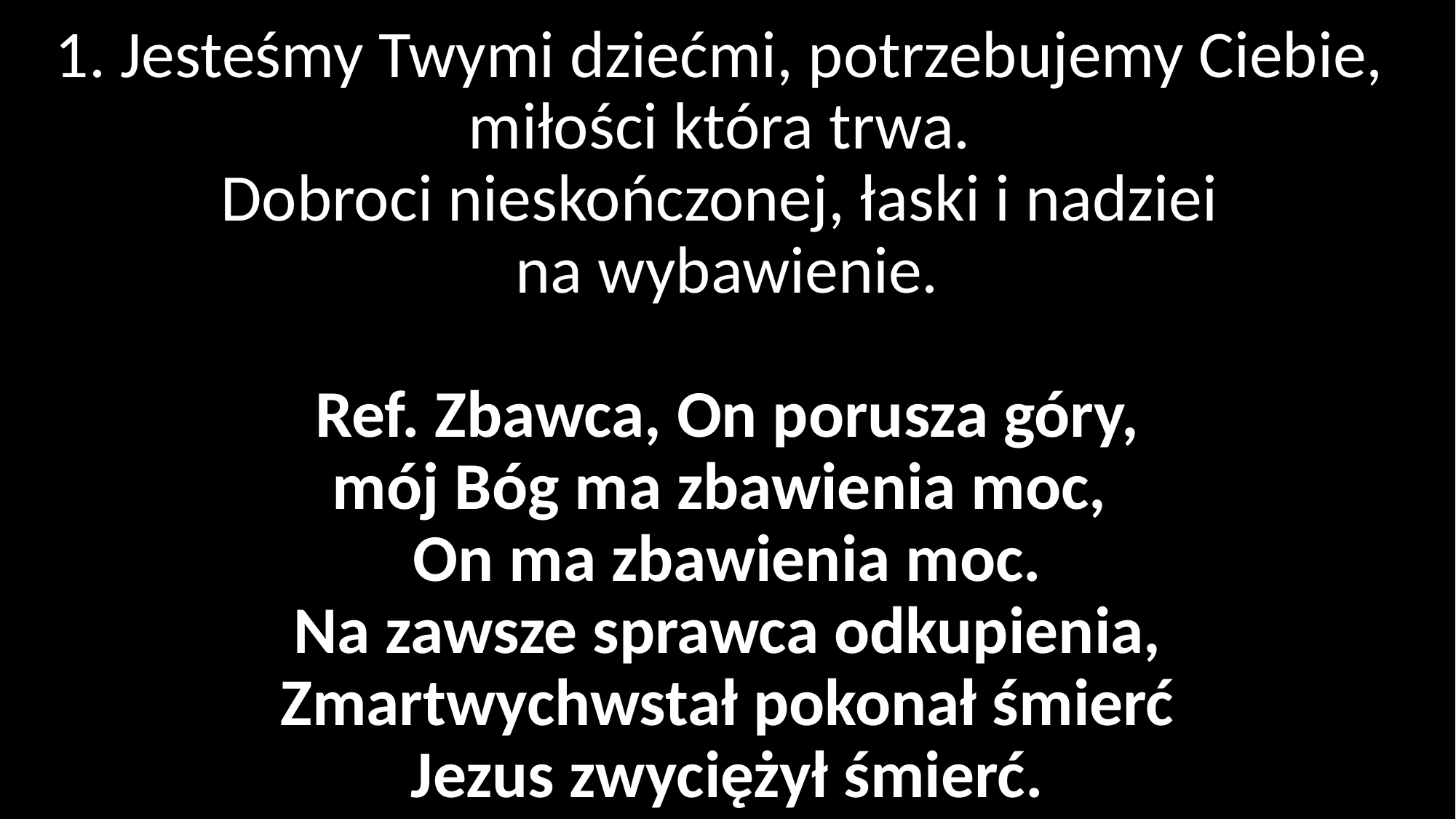

# 1. Jesteśmy Twymi dziećmi, potrzebujemy Ciebie, miłości która trwa. Dobroci nieskończonej, łaski i nadziei na wybawienie. Ref. Zbawca, On porusza góry, mój Bóg ma zbawienia moc, On ma zbawienia moc. Na zawsze sprawca odkupienia, Zmartwychwstał pokonał śmierć Jezus zwyciężył śmierć.